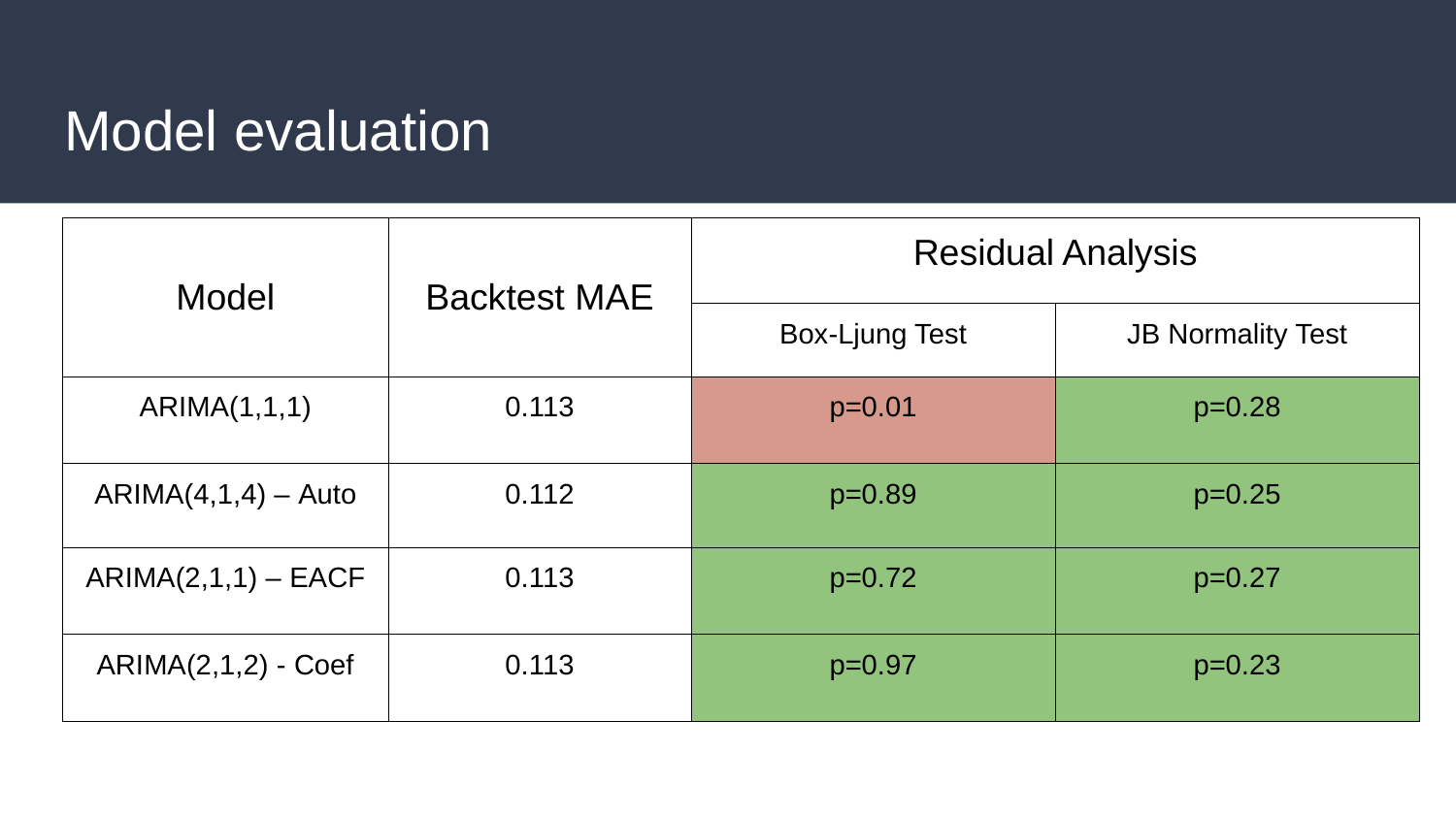

# Model evaluation
| Model | Backtest MAE | Residual Analysis |  |
| --- | --- | --- | --- |
|  |  | Box-Ljung Test | JB Normality Test |
| ARIMA(1,1,1) | 0.113 | p=0.01 | p=0.28 |
| ARIMA(4,1,4) – Auto | 0.112 | p=0.89 | p=0.25 |
| ARIMA(2,1,1) – EACF | 0.113 | p=0.72 | p=0.27 |
| ARIMA(2,1,2) - Coef | 0.113 | p=0.97 | p=0.23 |